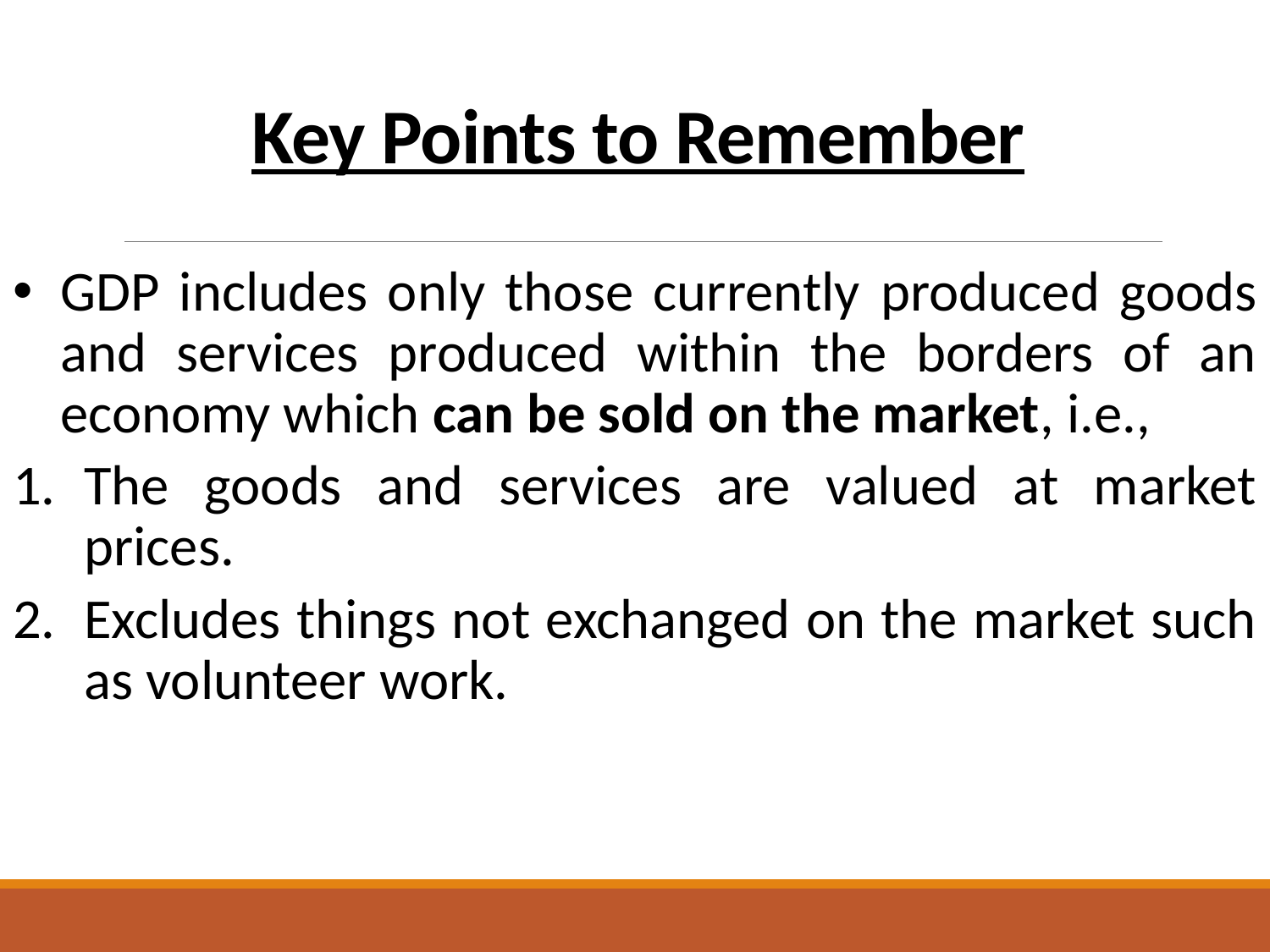

# Key Points to Remember
GDP includes only those currently produced goods and services produced within the borders of an economy which can be sold on the market, i.e.,
The goods and services are valued at market prices.
Excludes things not exchanged on the market such as volunteer work.